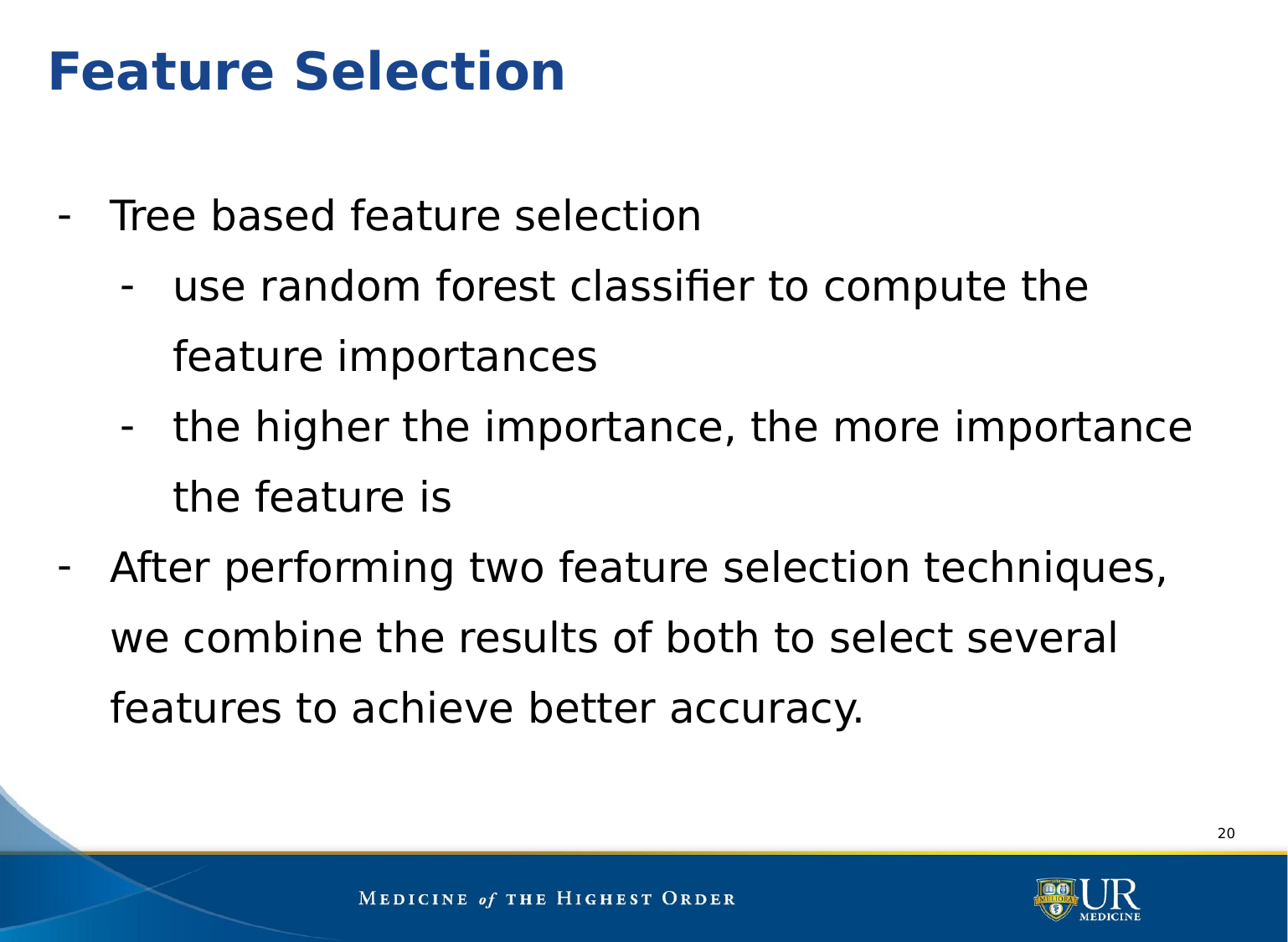

# Feature Selection
Tree based feature selection
use random forest classifier to compute the feature importances
the higher the importance, the more importance the feature is
After performing two feature selection techniques, we combine the results of both to select several features to achieve better accuracy.

20